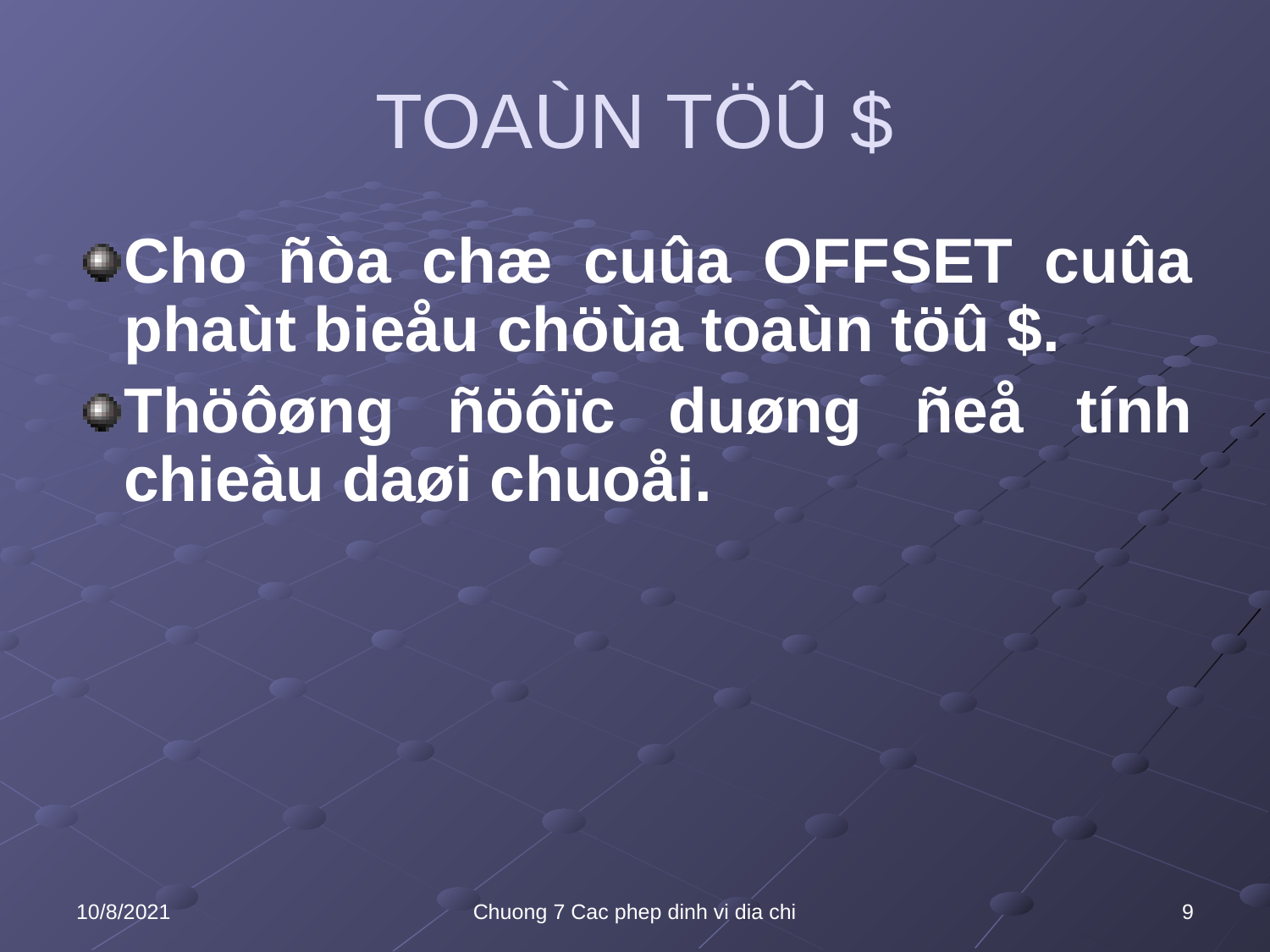

# TOAÙN TÖÛ $
Cho ñòa chæ cuûa OFFSET cuûa phaùt bieåu chöùa toaùn töû $.
Thöôøng ñöôïc duøng ñeå tính chieàu daøi chuoåi.
10/8/2021
Chuong 7 Cac phep dinh vi dia chi
9